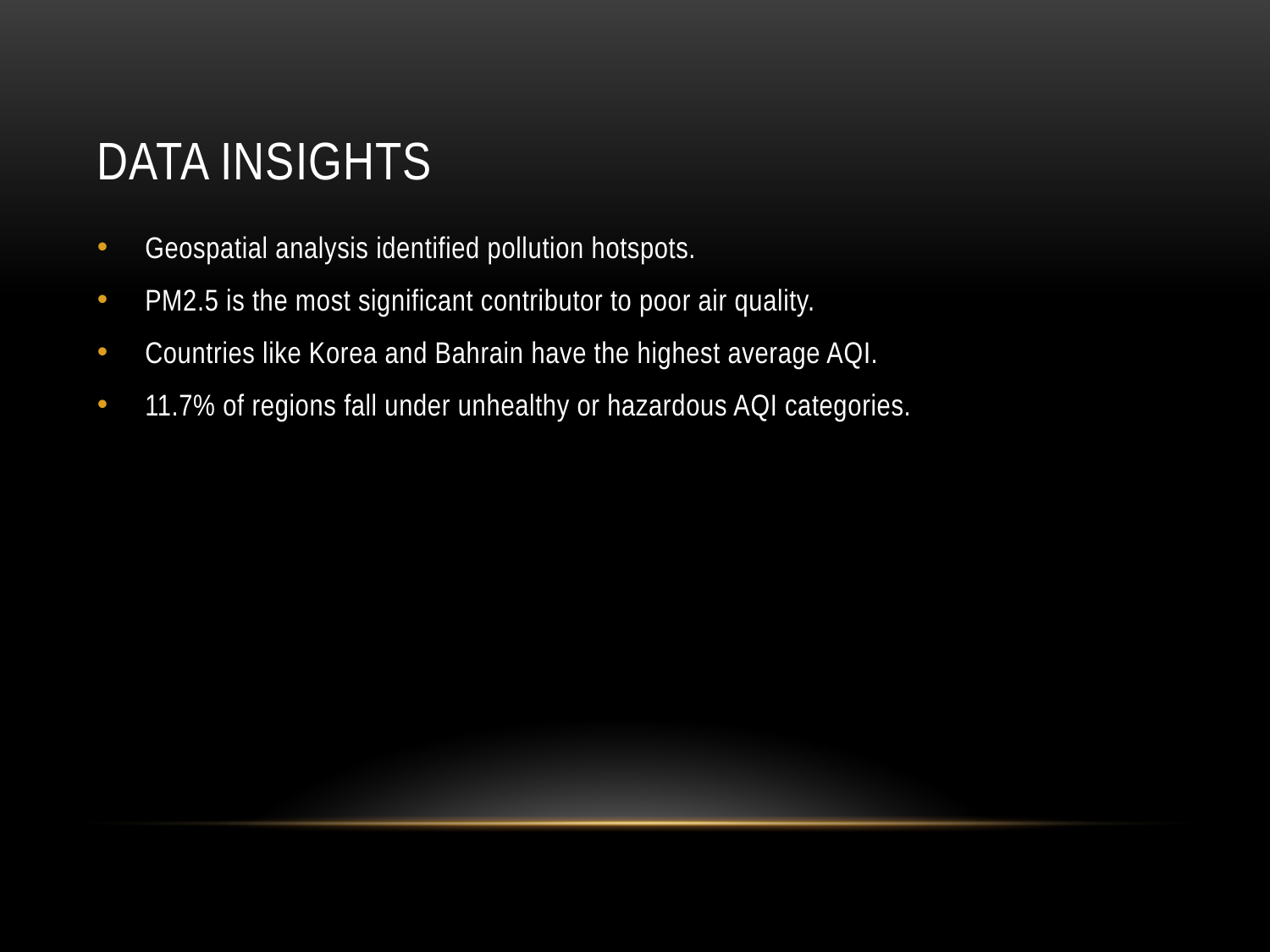

# Data Insights
Geospatial analysis identified pollution hotspots.
PM2.5 is the most significant contributor to poor air quality.
Countries like Korea and Bahrain have the highest average AQI.
11.7% of regions fall under unhealthy or hazardous AQI categories.